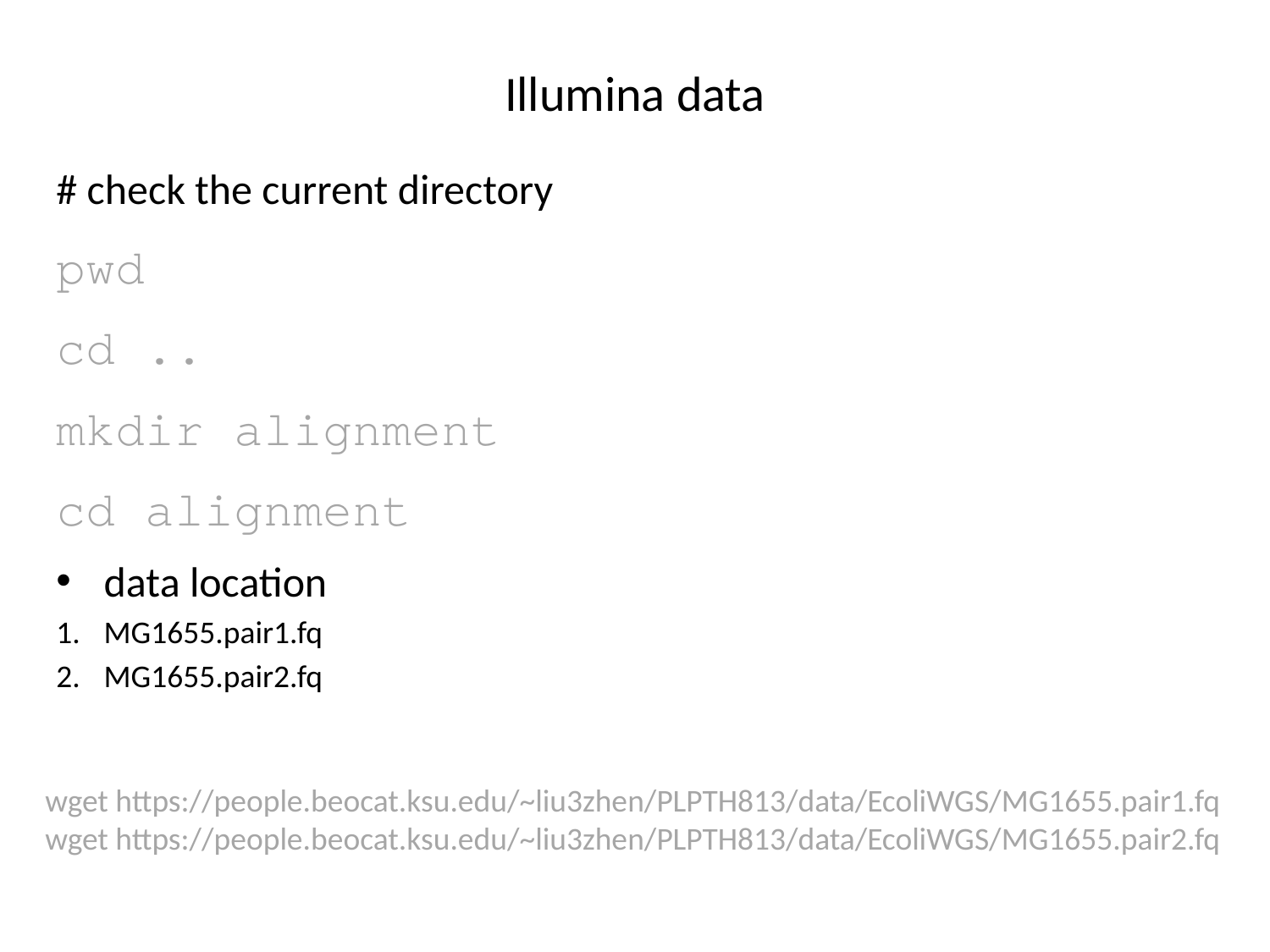

# Illumina data
# check the current directory
pwd
cd ..
mkdir alignment
cd alignment
data location
MG1655.pair1.fq
MG1655.pair2.fq
wget https://people.beocat.ksu.edu/~liu3zhen/PLPTH813/data/EcoliWGS/MG1655.pair1.fq
wget https://people.beocat.ksu.edu/~liu3zhen/PLPTH813/data/EcoliWGS/MG1655.pair2.fq